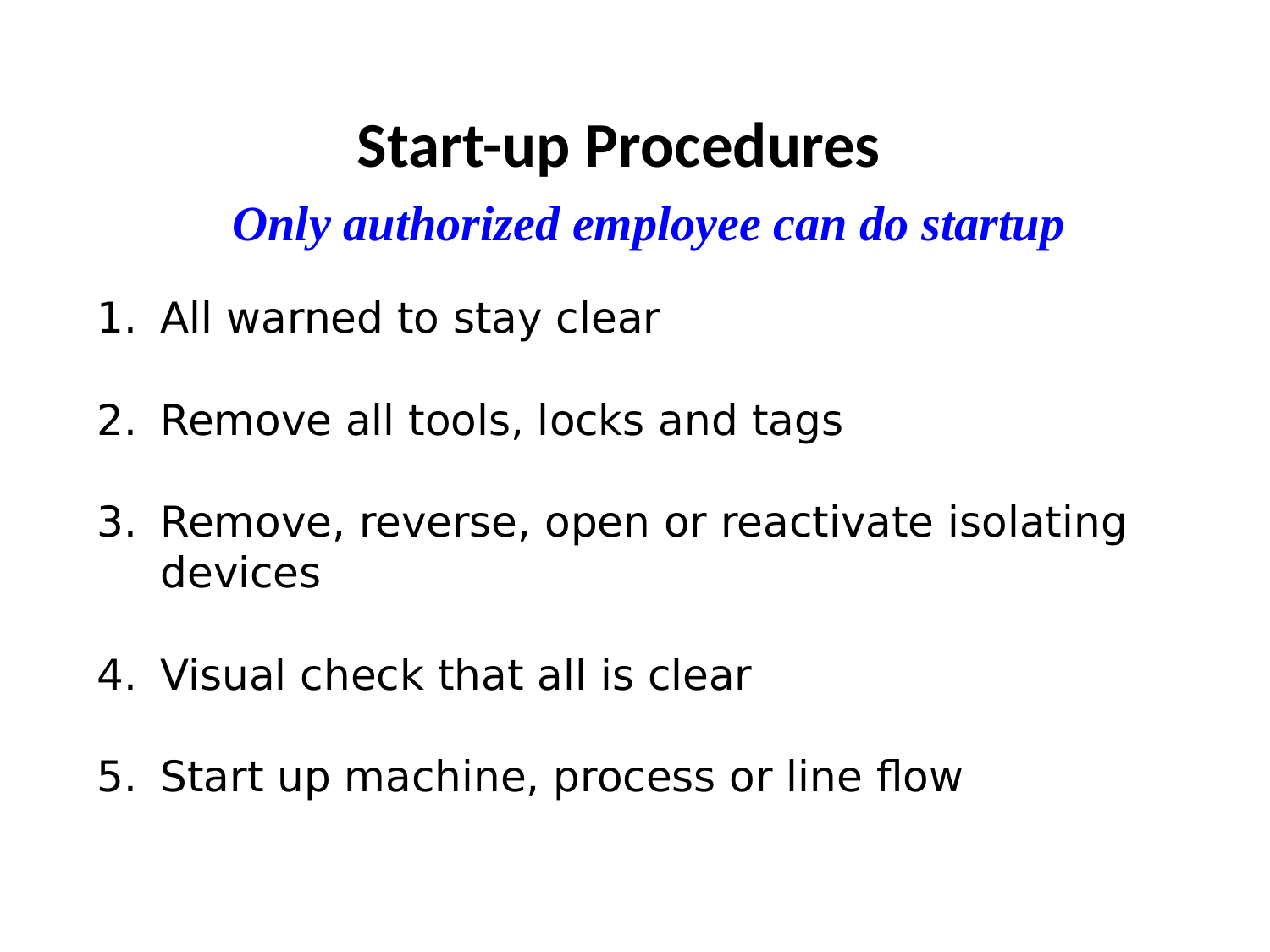

Start-up Procedures
Only authorized employee can do startup
All warned to stay clear

Remove all tools, locks and tags

Remove, reverse, open or reactivate isolating devices

Visual check that all is clear

Start up machine, process or line flow